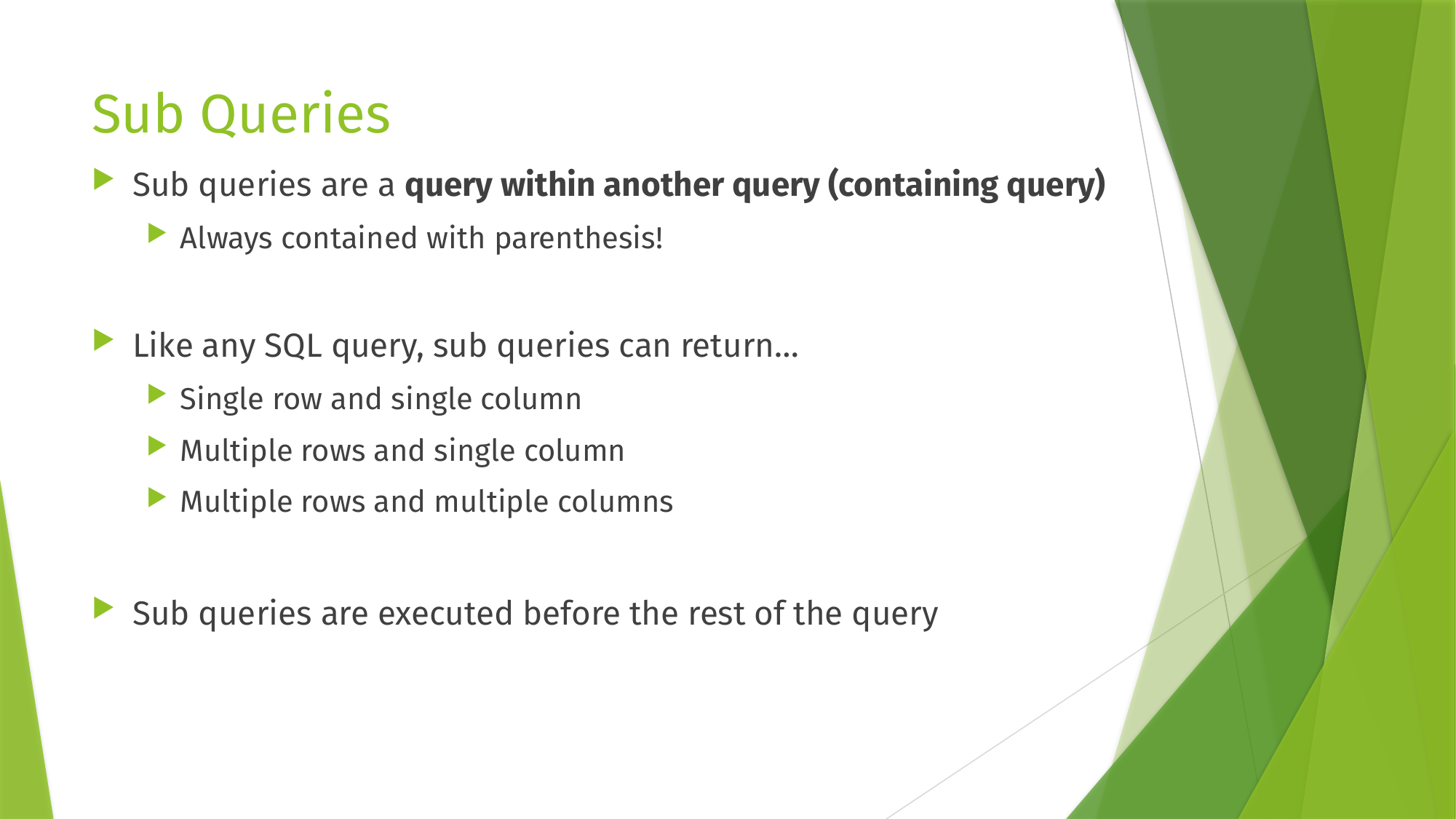

# Sub Queries
Sub queries are a query within another query (containing query)
Always contained with parenthesis!

Like any SQL query, sub queries can return…
Single row and single column
Multiple rows and single column
Multiple rows and multiple columns

Sub queries are executed before the rest of the query